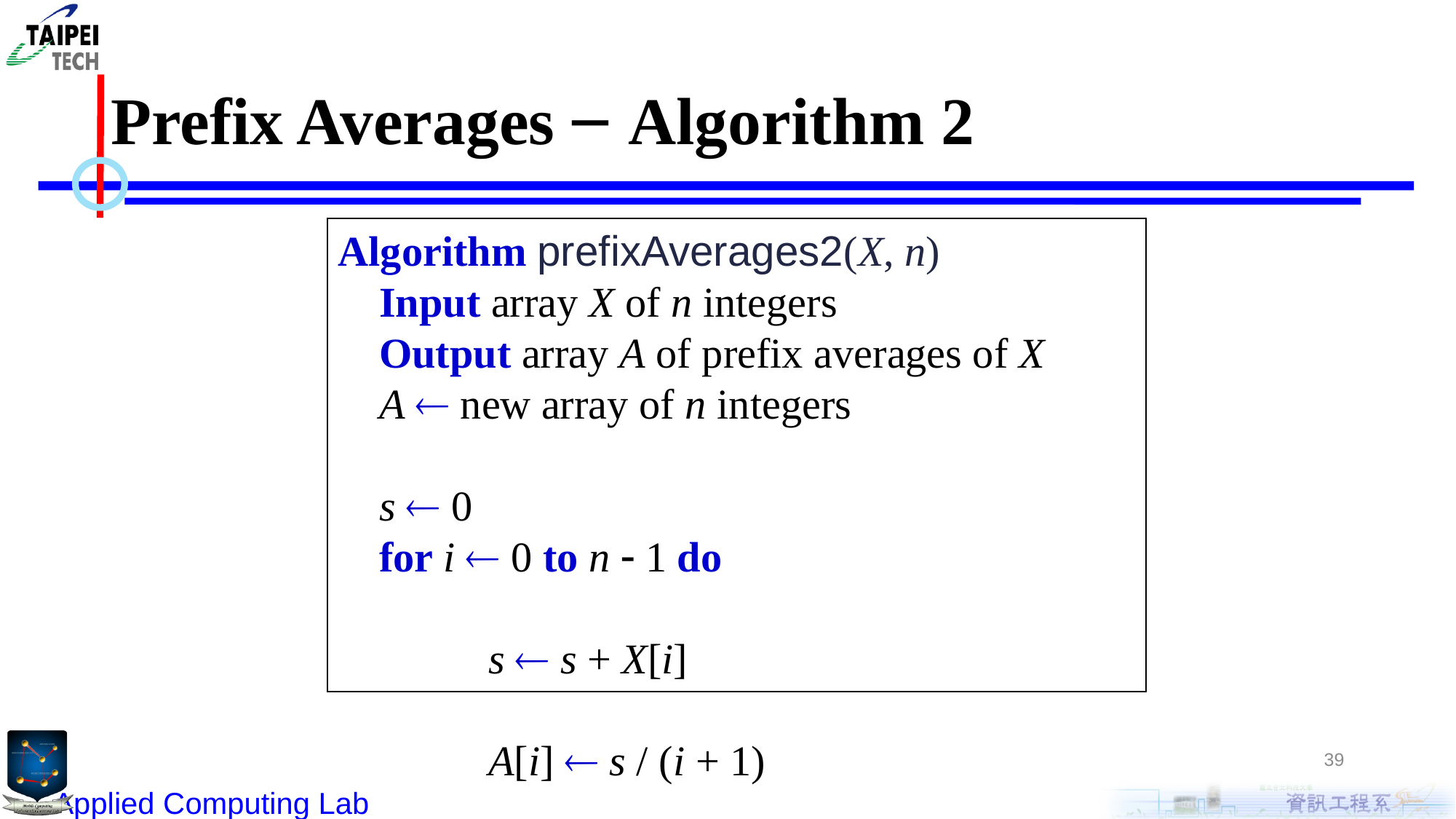

# Prefix Averages – Algorithm 2
Algorithm prefixAverages2(X, n)
	Input array X of n integers
	Output array A of prefix averages of X
	A ← new array of n integers
	s ← 0
	for i ← 0 to n − 1 do
		s ← s + X[i]
		A[i] ← s / (i + 1)
	return A
39